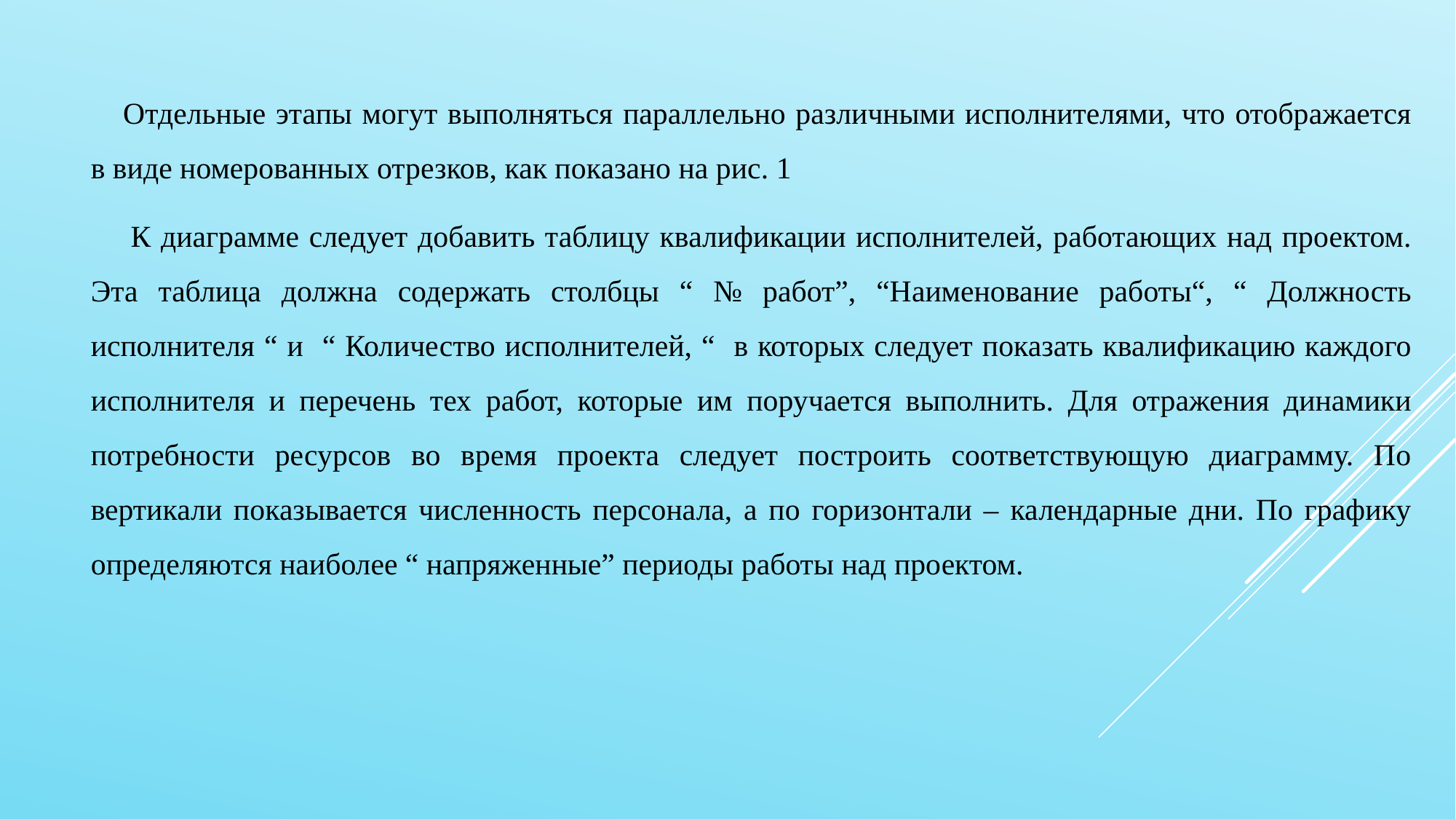

Отдельные этапы могут выполняться параллельно различными исполнителями, что отображается в виде номерованных отрезков, как показано на рис. 1
 К диаграмме следует добавить таблицу квалификации исполнителей, работающих над проектом. Эта таблица должна содержать столбцы “ № работ”, “Наименование работы“, “ Должность исполнителя “ и  “ Количество исполнителей, “  в которых следует показать квалификацию каждого исполнителя и перечень тех работ, которые им поручается выполнить. Для отражения динамики потребности ресурсов во время проекта следует построить соответствующую диаграмму. По вертикали показывается численность персонала, а по горизонтали – календарные дни. По графику определяются наиболее “ напряженные” периоды работы над проектом.